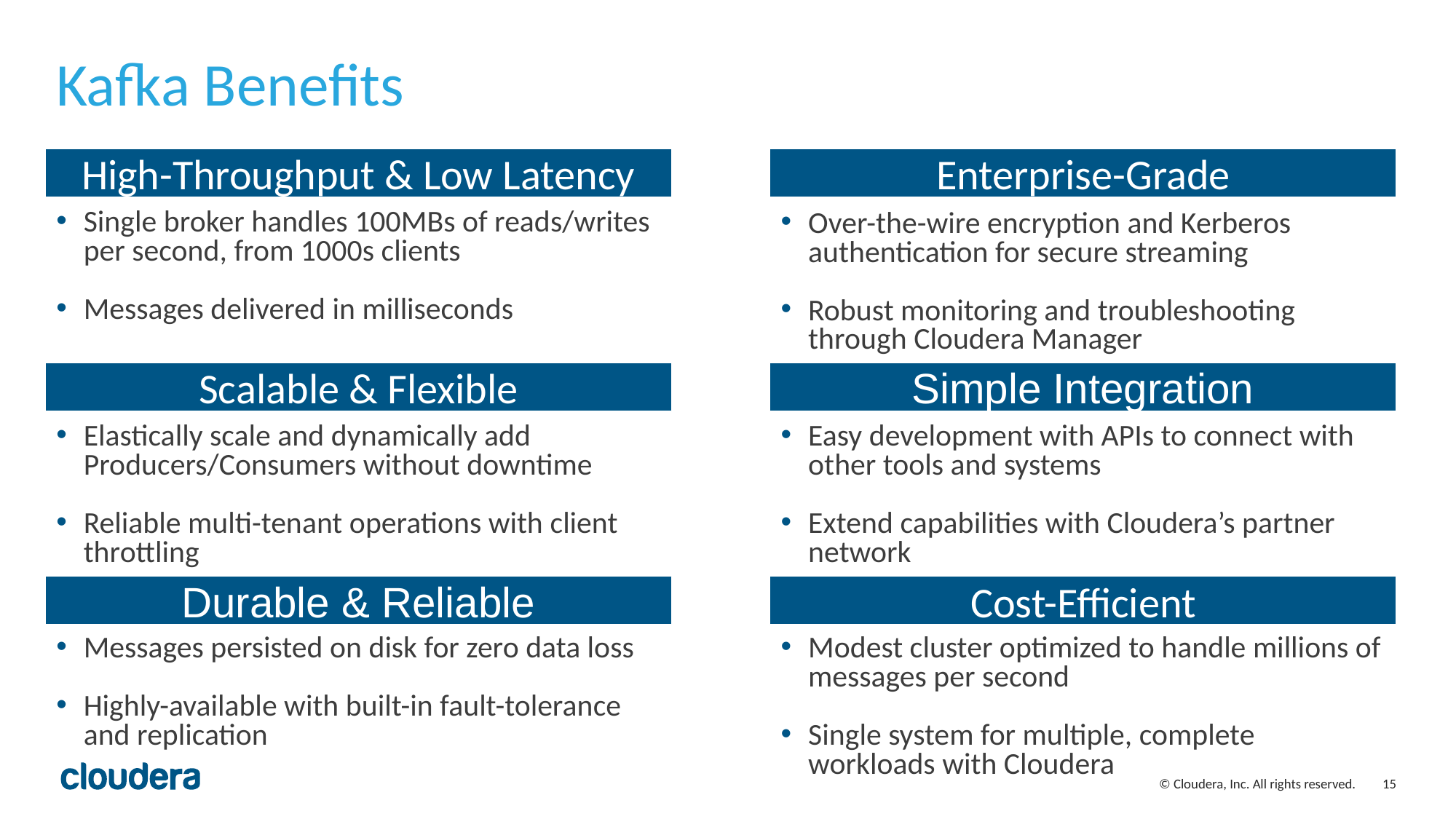

# Kafka Benefits
High-Throughput & Low Latency
Enterprise-Grade
Single broker handles 100MBs of reads/writes per second, from 1000s clients

Messages delivered in milliseconds

Over-the-wire encryption and Kerberos authentication for secure streaming

Robust monitoring and troubleshooting through Cloudera Manager

Scalable & Flexible
Simple Integration
Elastically scale and dynamically add Producers/Consumers without downtime

Reliable multi-tenant operations with client throttling

Easy development with APIs to connect with other tools and systems

Extend capabilities with Cloudera’s partner network

Durable & Reliable
Cost-Efficient
Messages persisted on disk for zero data loss

Highly-available with built-in fault-tolerance and replication

Modest cluster optimized to handle millions of messages per second

Single system for multiple, complete workloads with Cloudera